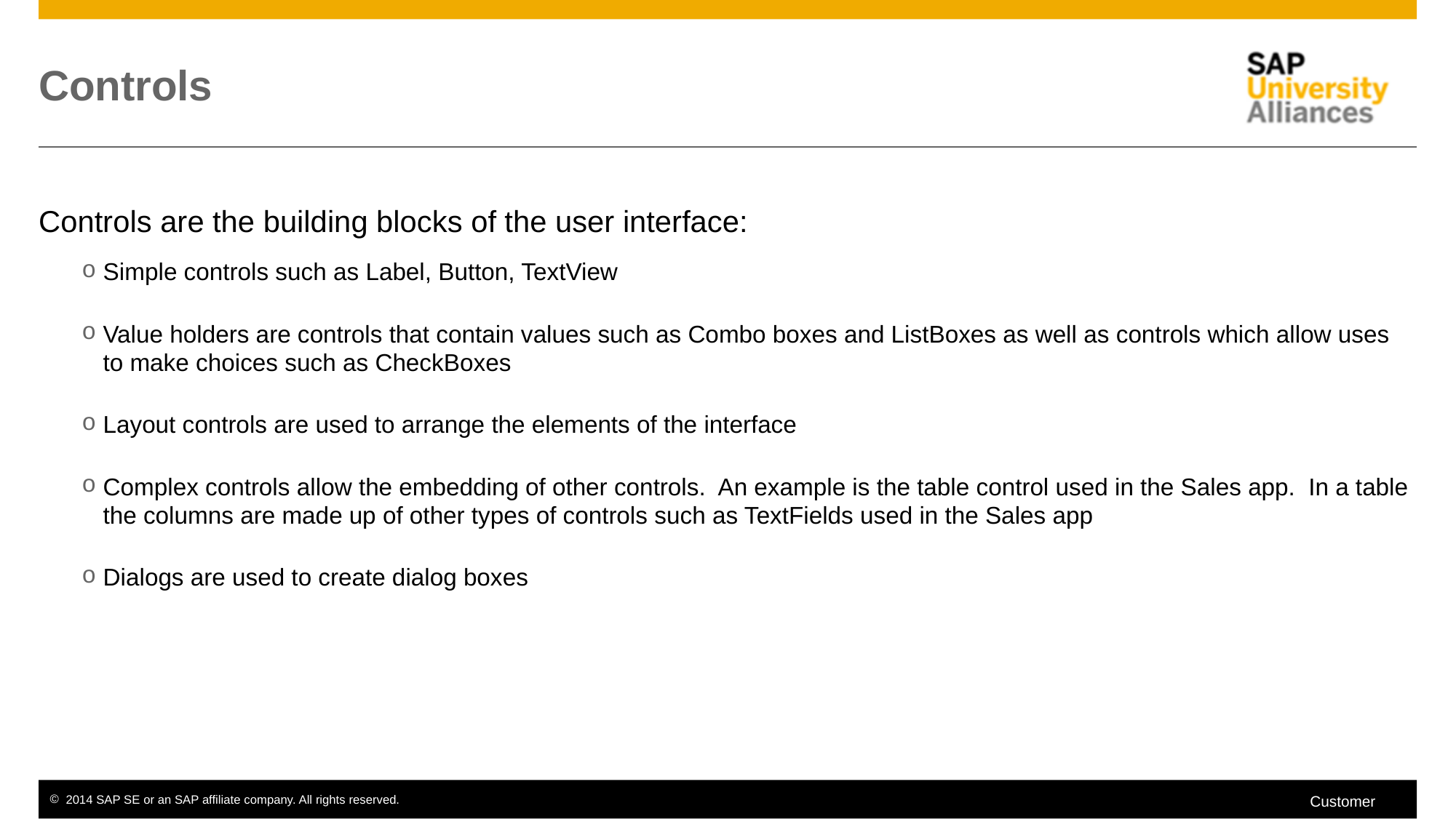

# Controls
Controls are the building blocks of the user interface:
Simple controls such as Label, Button, TextView
Value holders are controls that contain values such as Combo boxes and ListBoxes as well as controls which allow uses to make choices such as CheckBoxes
Layout controls are used to arrange the elements of the interface
Complex controls allow the embedding of other controls.  An example is the table control used in the Sales app.  In a table the columns are made up of other types of controls such as TextFields used in the Sales app
Dialogs are used to create dialog boxes